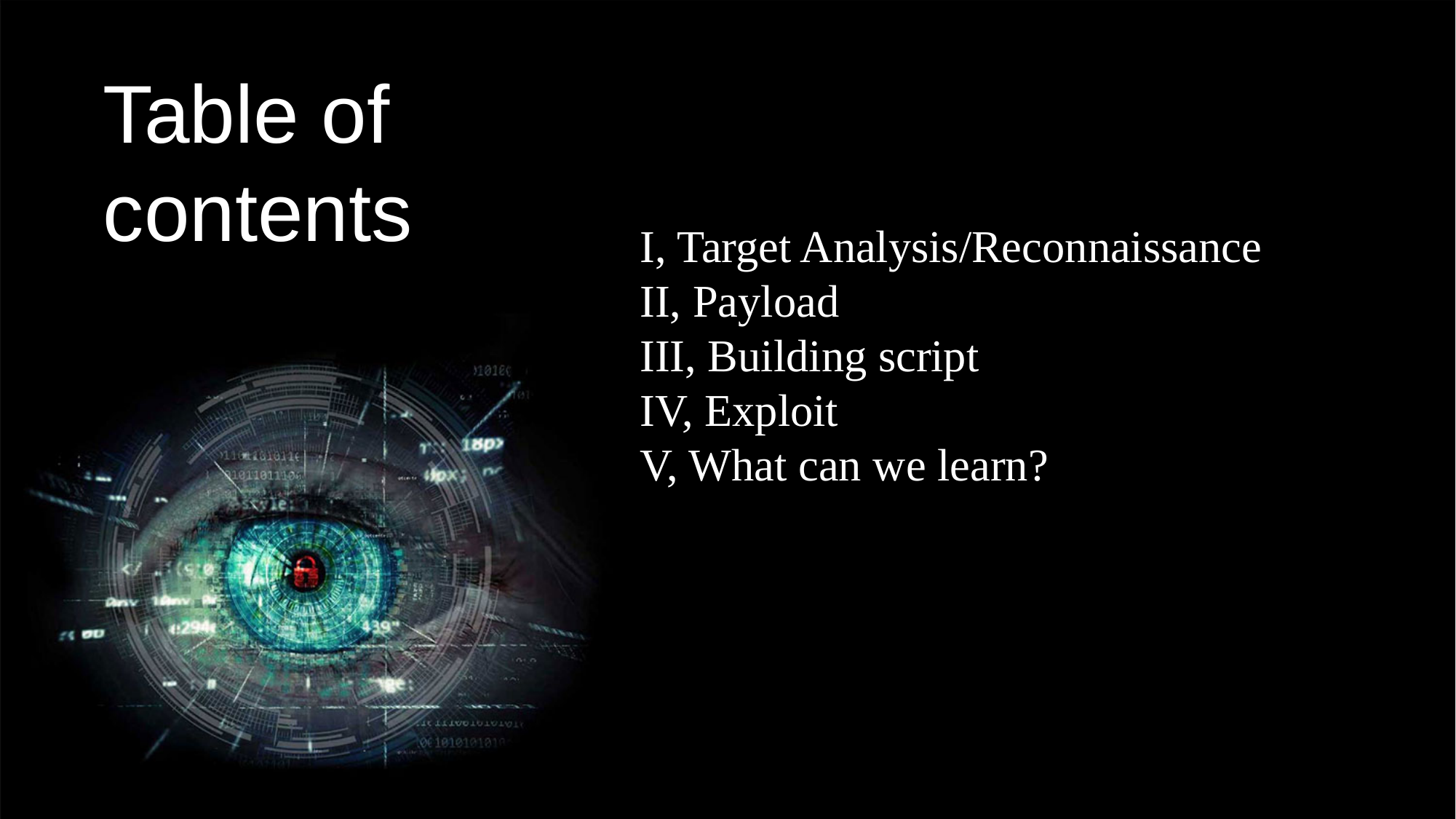

Table of contents
I, Target Analysis/Reconnaissance
II, Payload
III, Building script
IV, Exploit
V, What can we learn?